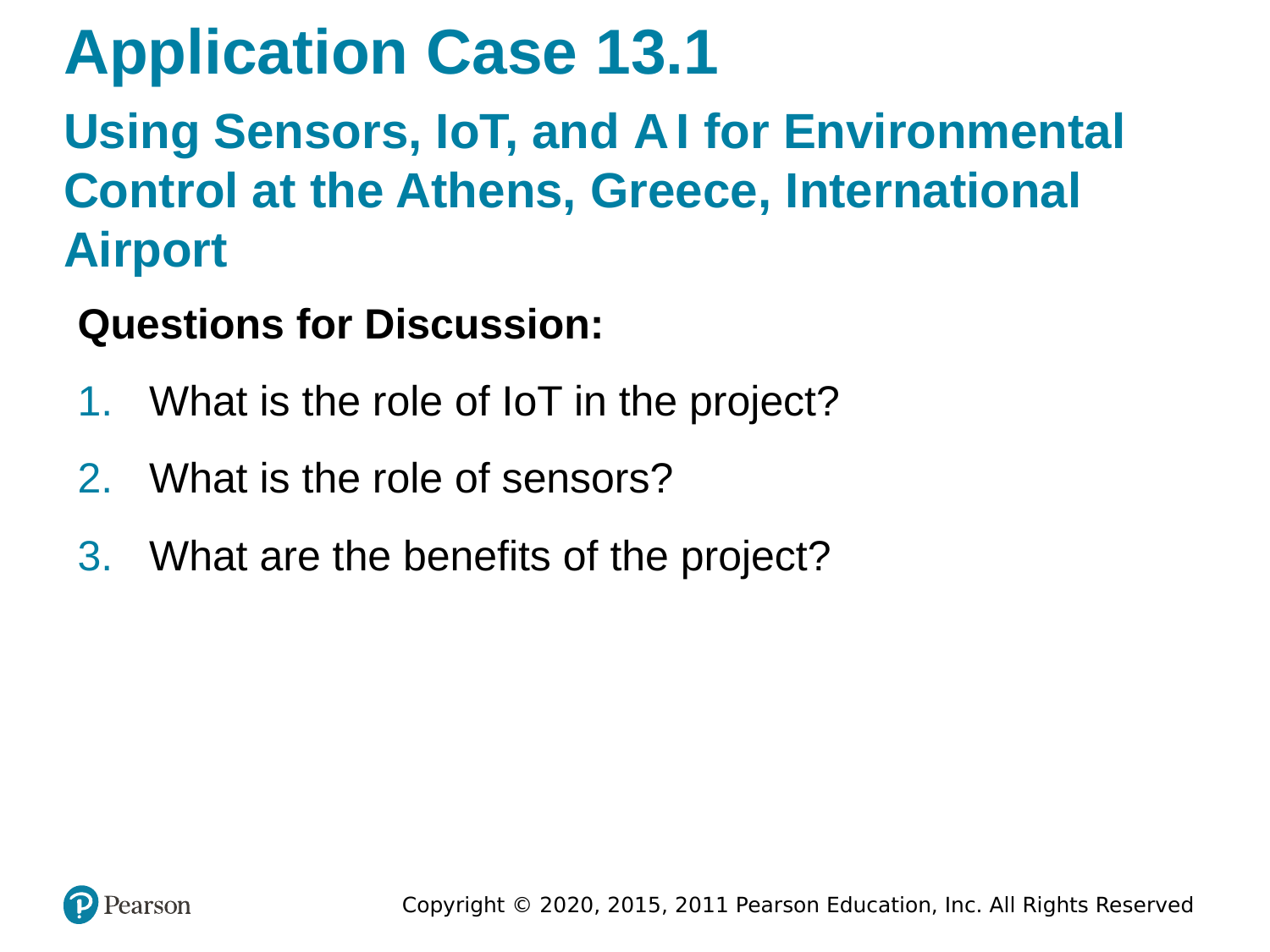

# Application Case 13.1
Using Sensors, IoT, and A I for Environmental Control at the Athens, Greece, International Airport
Questions for Discussion:
What is the role of IoT in the project?
What is the role of sensors?
What are the benefits of the project?